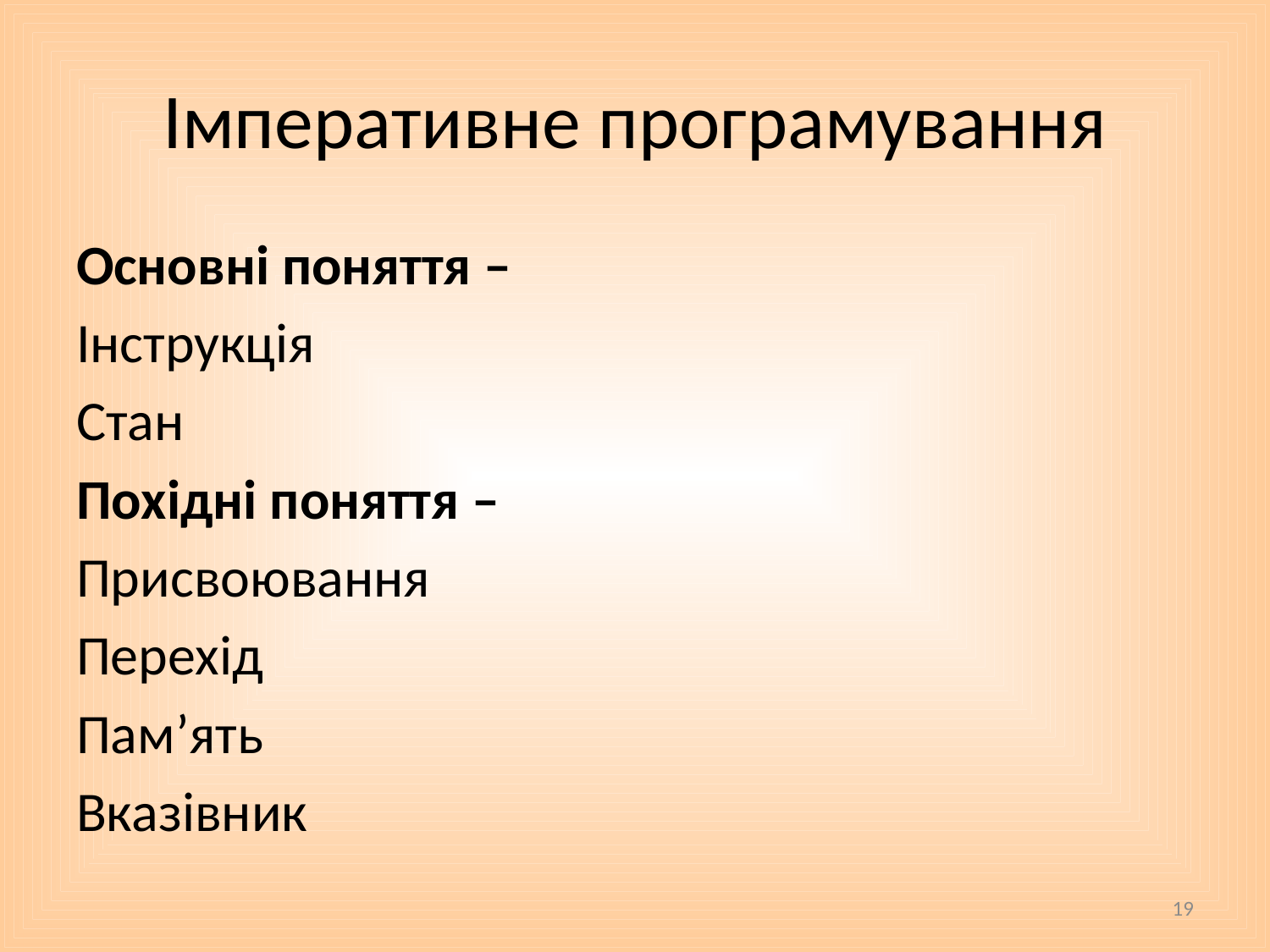

# Імперативне програмування
Основні поняття –
Інструкція
Стан
Похідні поняття –
Присвоювання
Перехід
Пам’ять
Вказівник
19